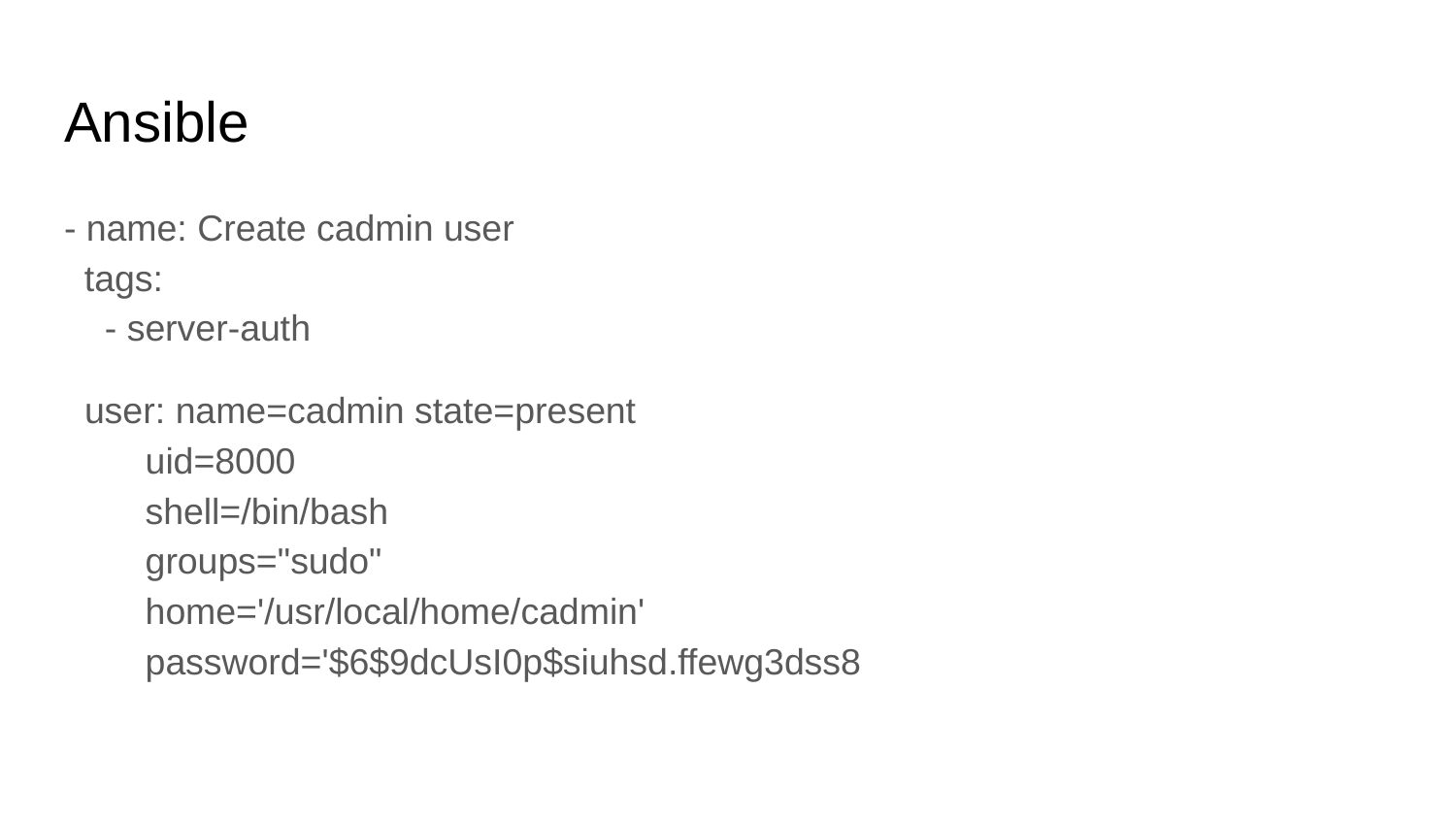

# Ansible
- name: Create cadmin user
  tags:
    - server-auth
  user: name=cadmin state=present
        uid=8000
        shell=/bin/bash
        groups="sudo"
        home='/usr/local/home/cadmin'
        password='$6$9dcUsI0p$siuhsd.ffewg3dss8